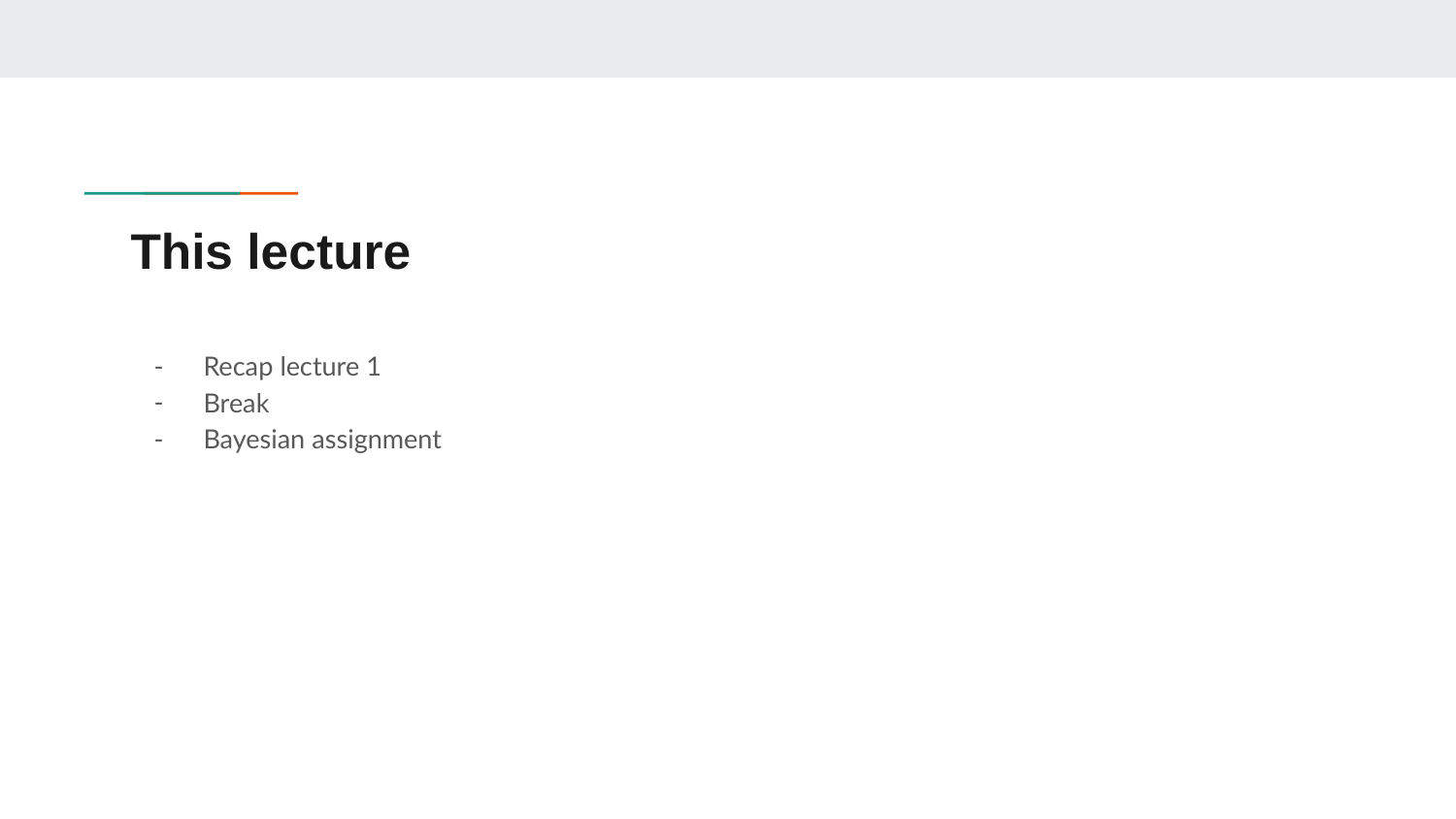

# This lecture
Recap lecture 1
Break
Bayesian assignment